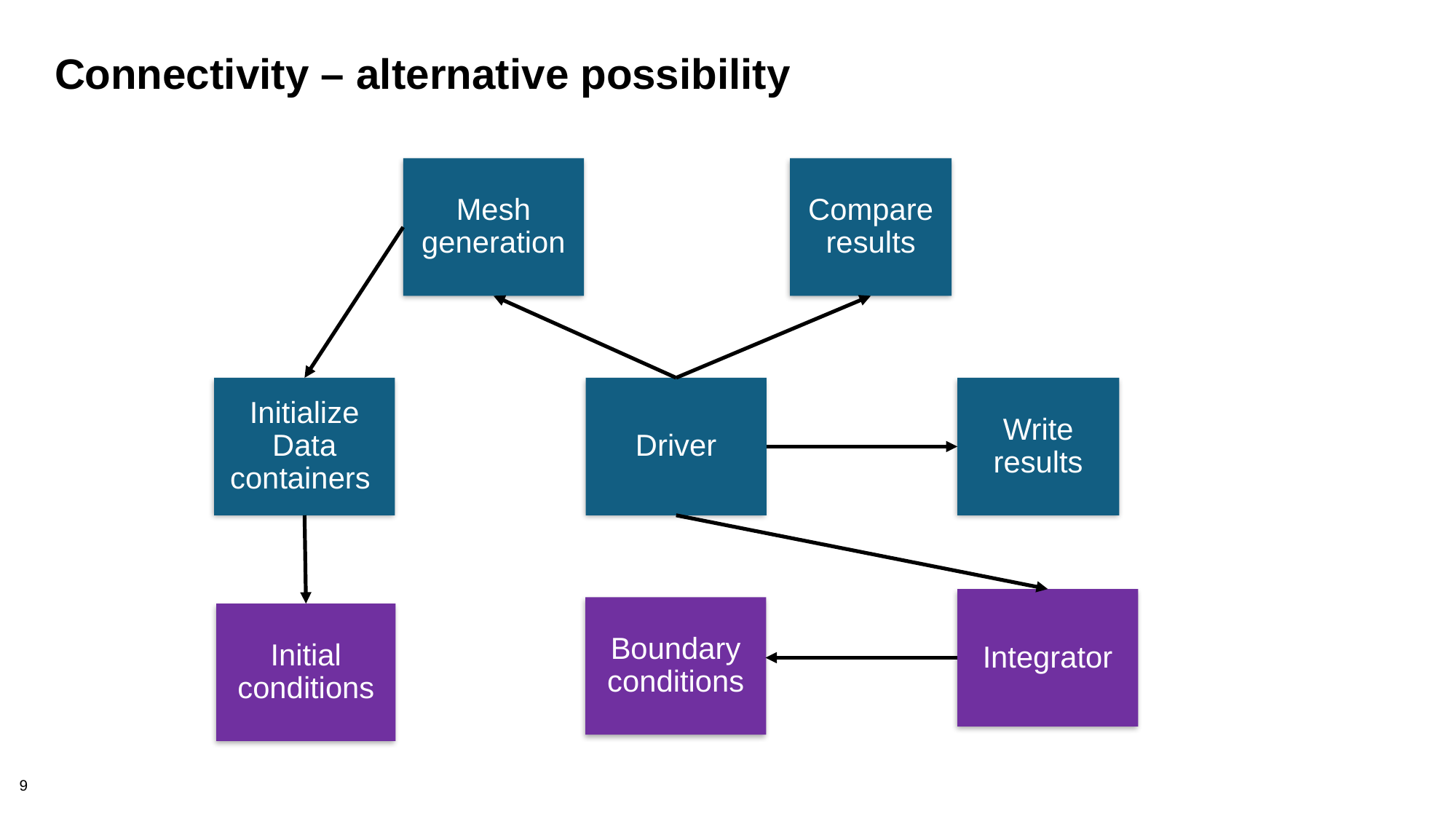

# Connectivity – alternative possibility
Mesh generation
Compare results
Driver
Write results
Initialize
Data containers
Integrator
Boundary conditions
Initial conditions